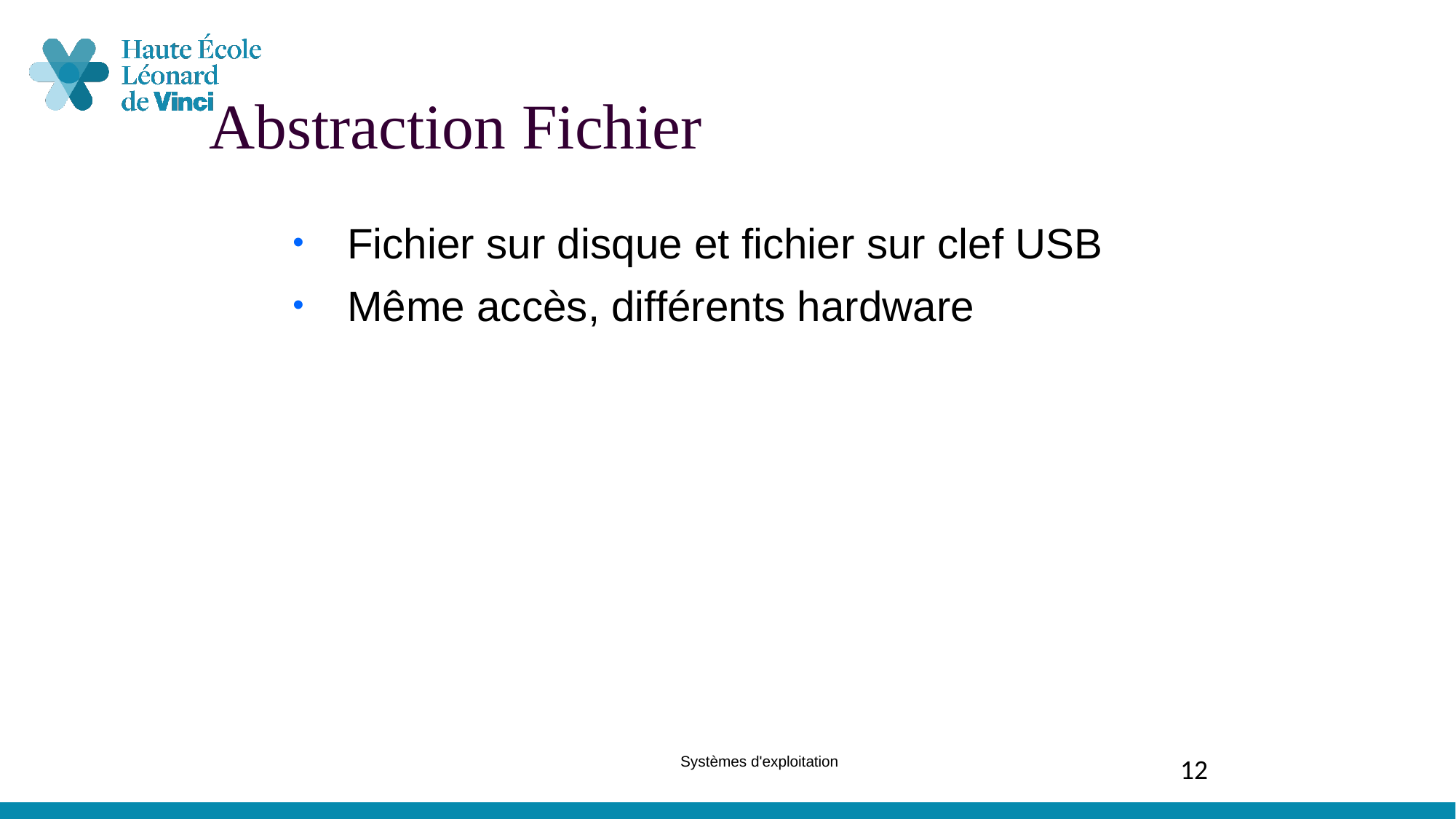

Abstraction Fichier
Fichier sur disque et fichier sur clef USB
Même accès, différents hardware
Systèmes d'exploitation
12